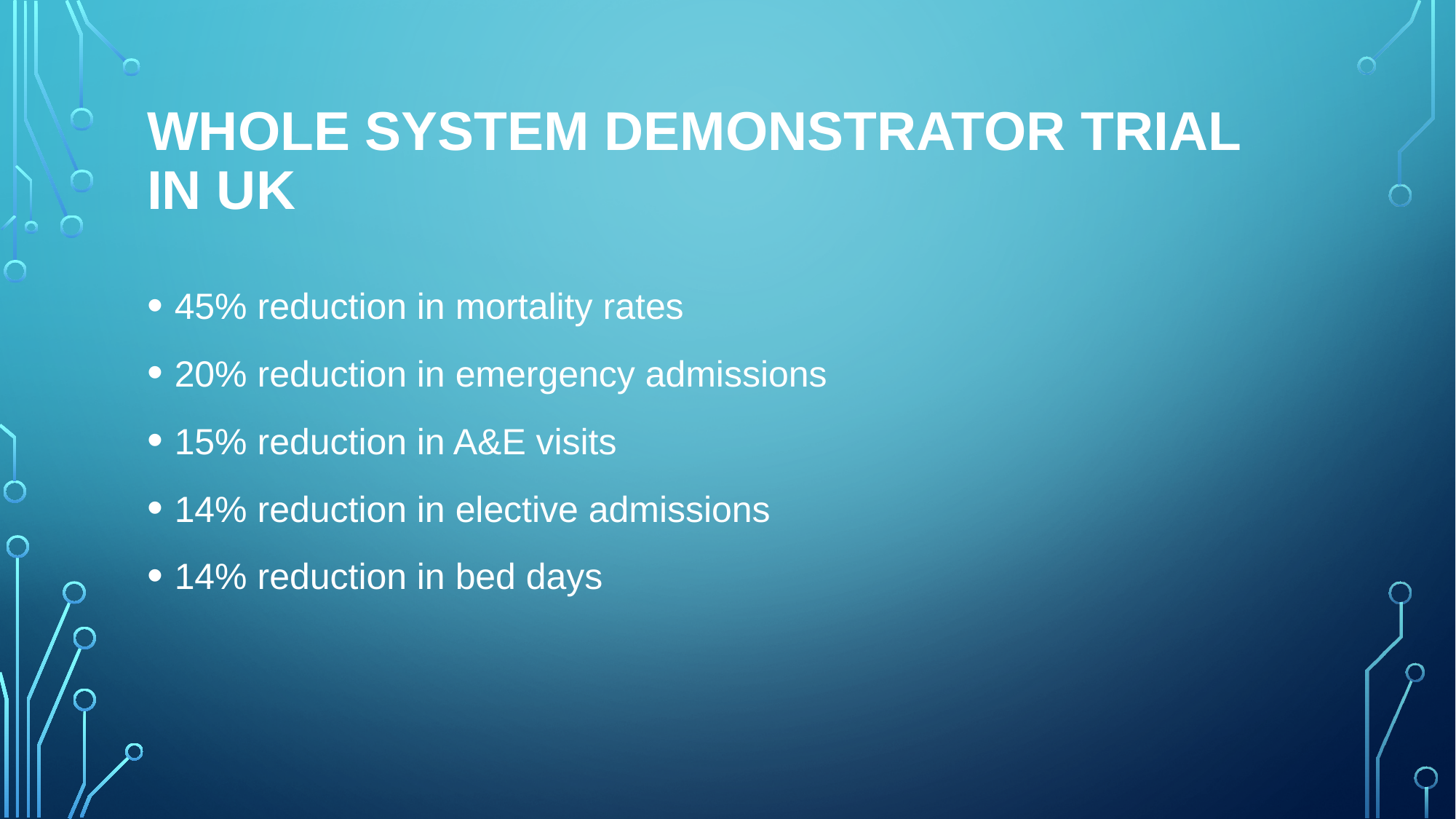

# Whole System Demonstrator Trial in UK
45% reduction in mortality rates
20% reduction in emergency admissions
15% reduction in A&E visits
14% reduction in elective admissions
14% reduction in bed days